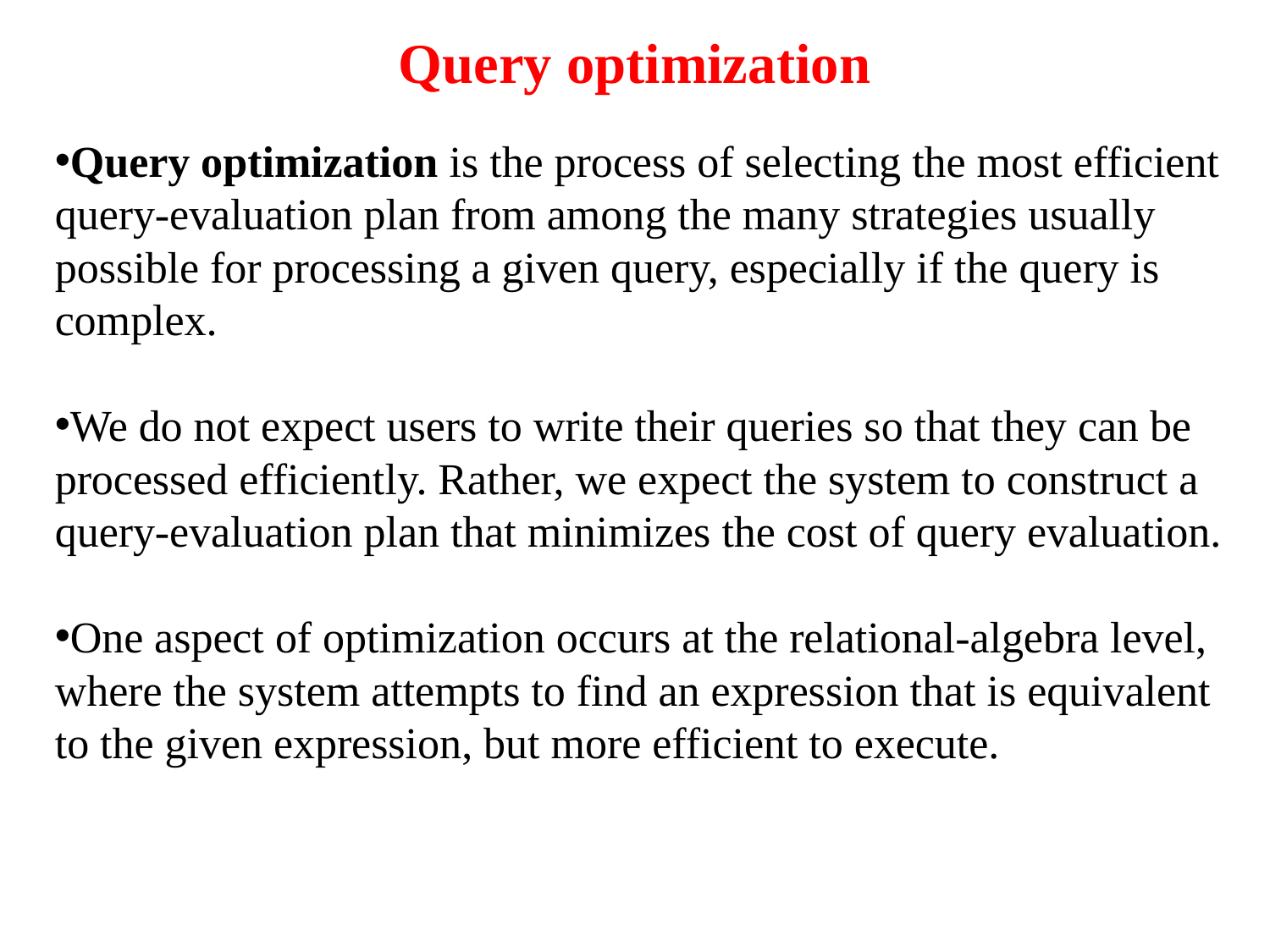

Query optimization
Query optimization is the process of selecting the most efficient query-evaluation plan from among the many strategies usually possible for processing a given query, especially if the query is complex.

We do not expect users to write their queries so that they can be processed efficiently. Rather, we expect the system to construct a query-evaluation plan that minimizes the cost of query evaluation.

One aspect of optimization occurs at the relational-algebra level, where the system attempts to find an expression that is equivalent to the given expression, but more efficient to execute.